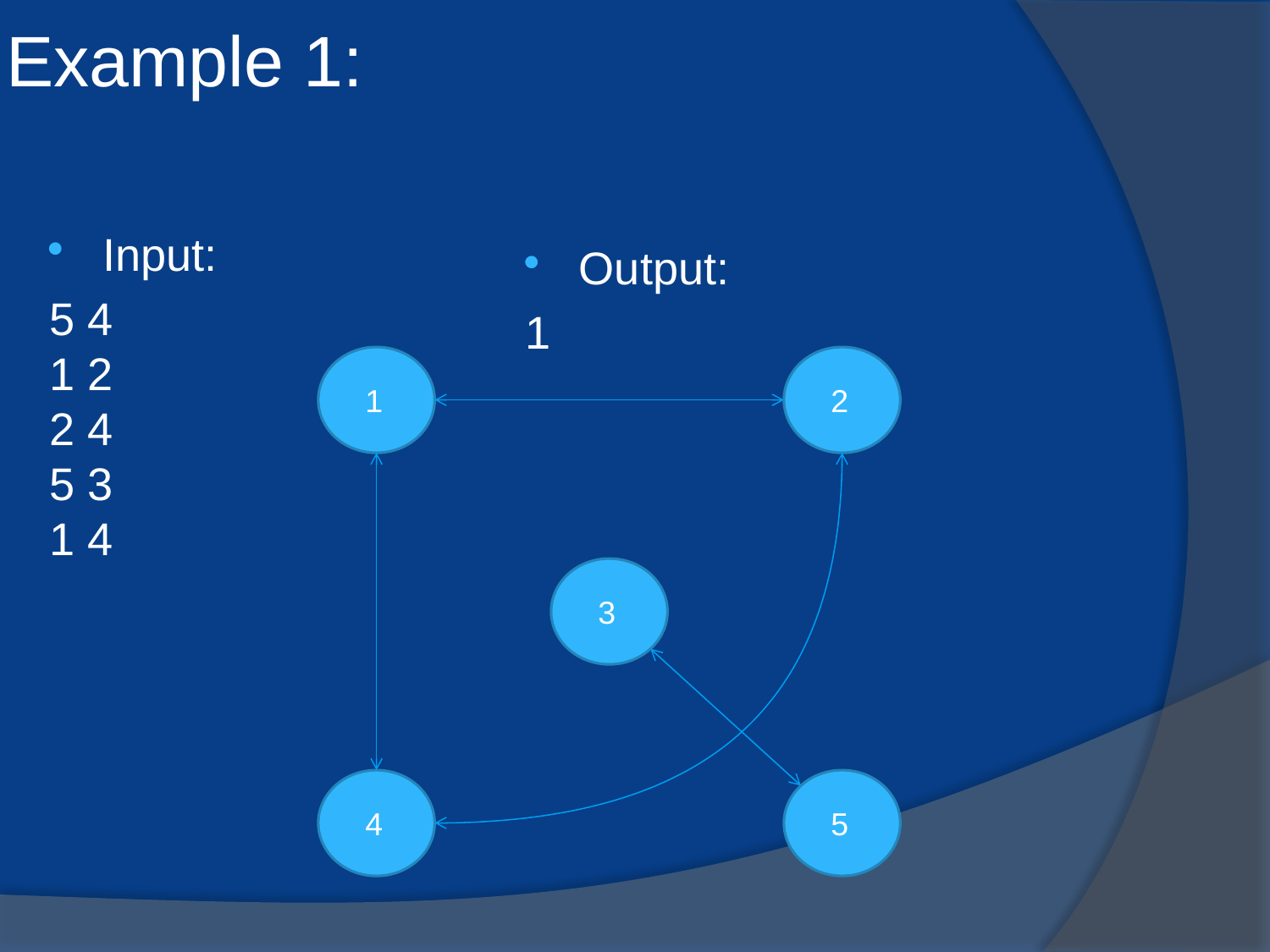

Example 1:
Input:
5 4
1 2
2 4
5 3
1 4
Output:
1

1
2

3

4
5